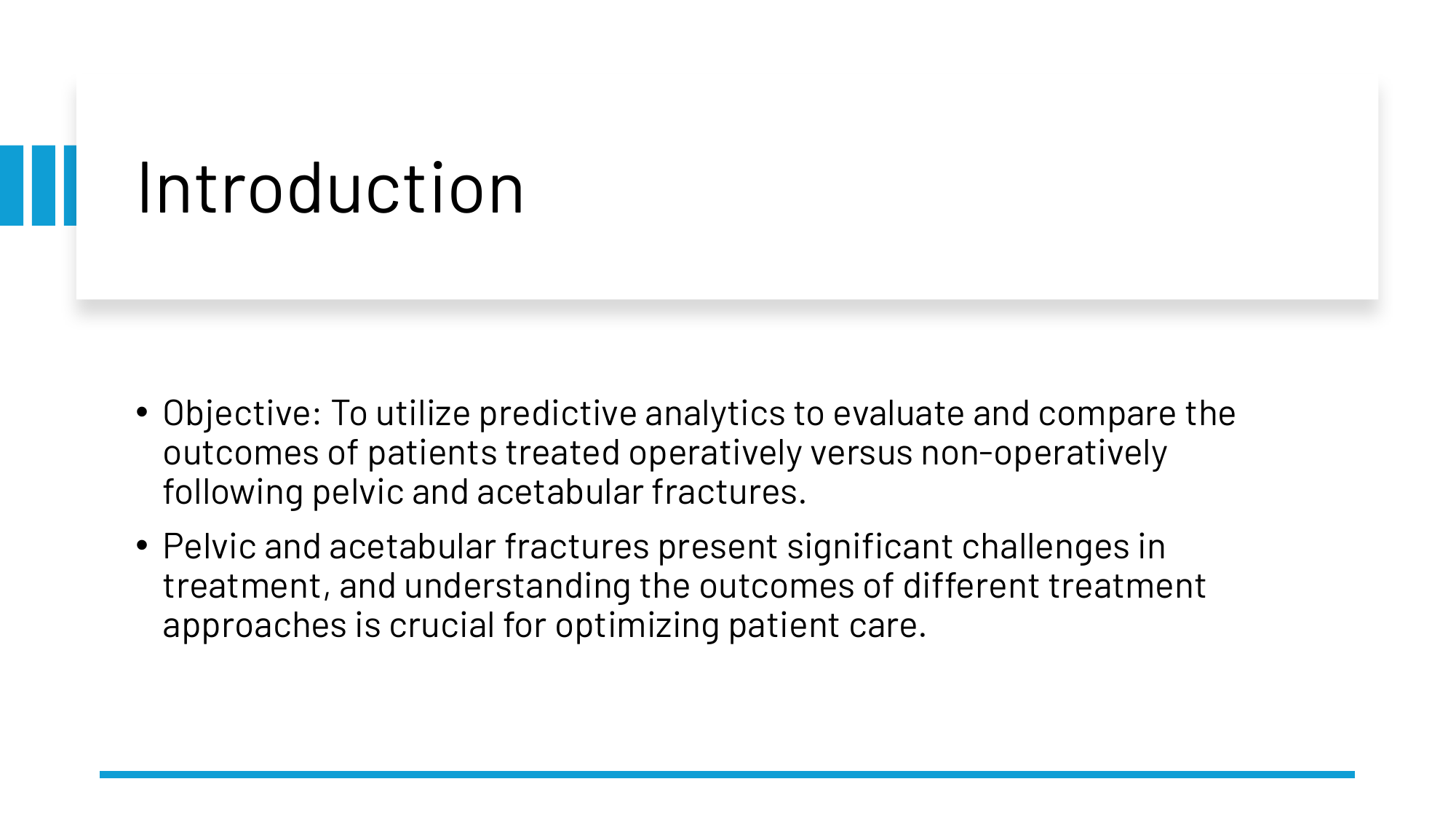

# Introduction

Objective: To utilize predictive analytics to evaluate and compare the outcomes of patients treated operatively versus non-operatively following pelvic and acetabular fractures.
Pelvic and acetabular fractures present significant challenges in treatment, and understanding the outcomes of different treatment approaches is crucial for optimizing patient care.